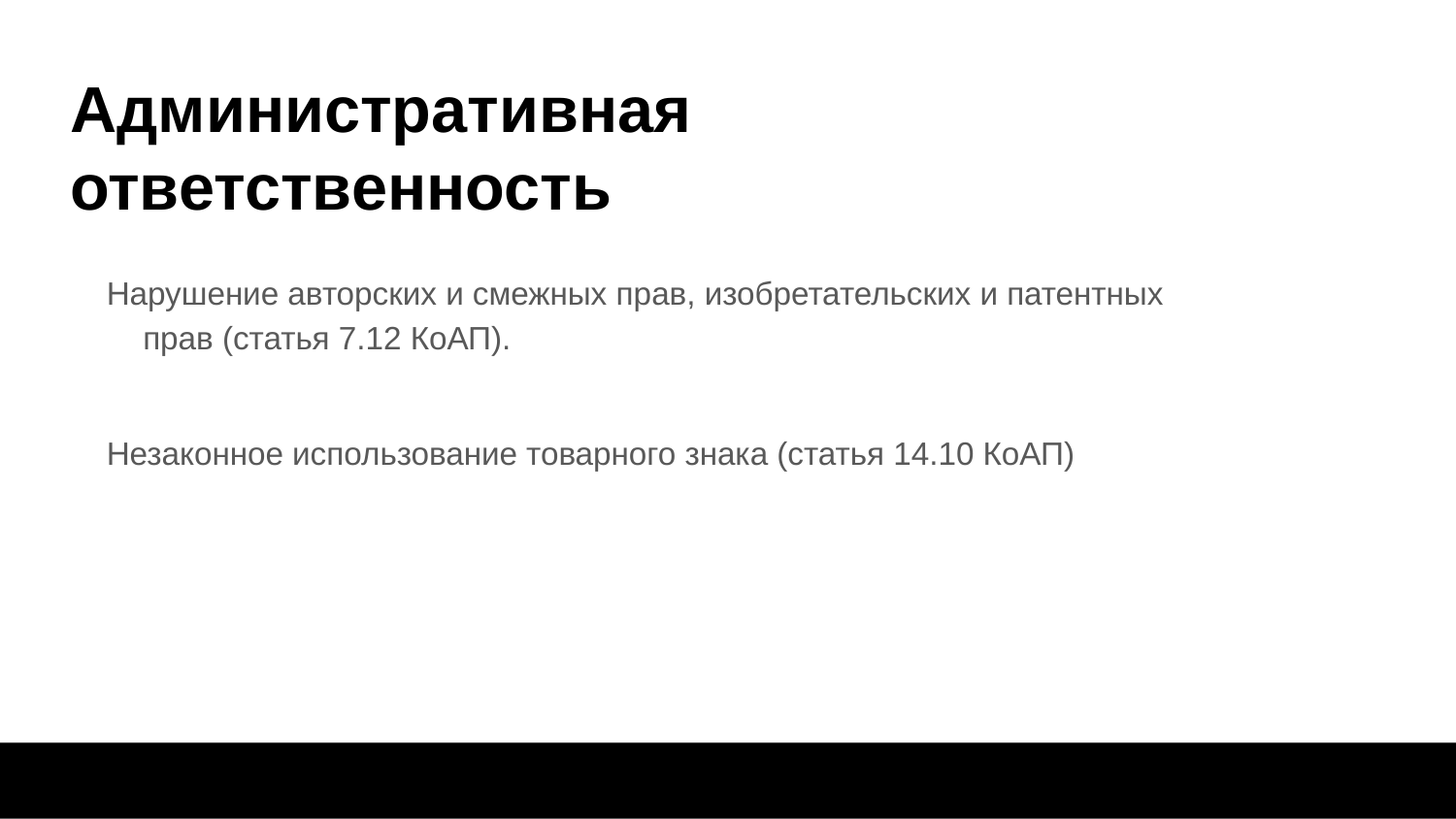

# Административная ответственность
Нарушение авторских и смежных прав, изобретательских и патентных прав (статья 7.12 КоАП).
Незаконное использование товарного знака (статья 14.10 КоАП)